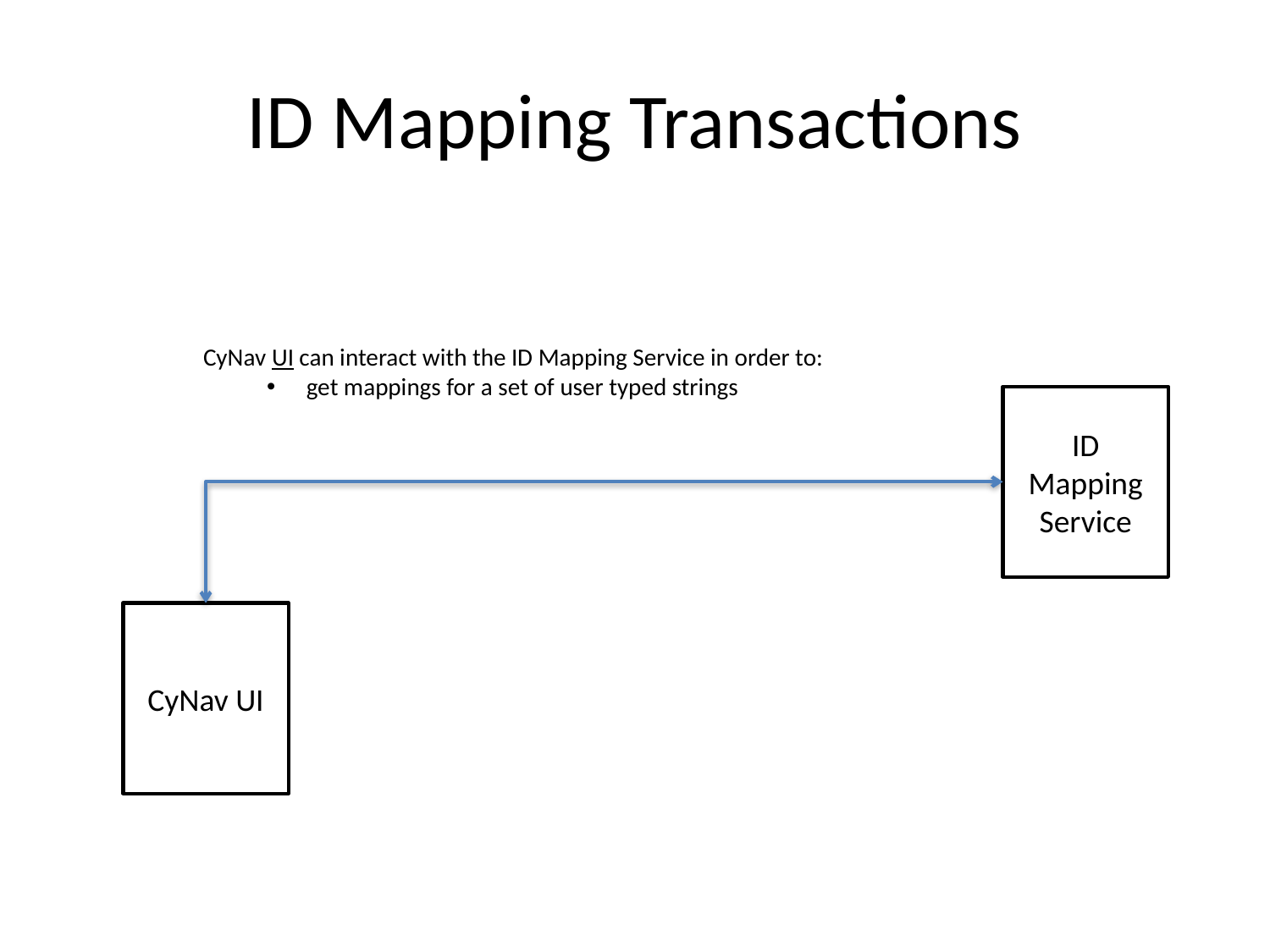

# ID Mapping Transactions
CyNav UI can interact with the ID Mapping Service in order to:
get mappings for a set of user typed strings
ID Mapping
Service
CyNav UI